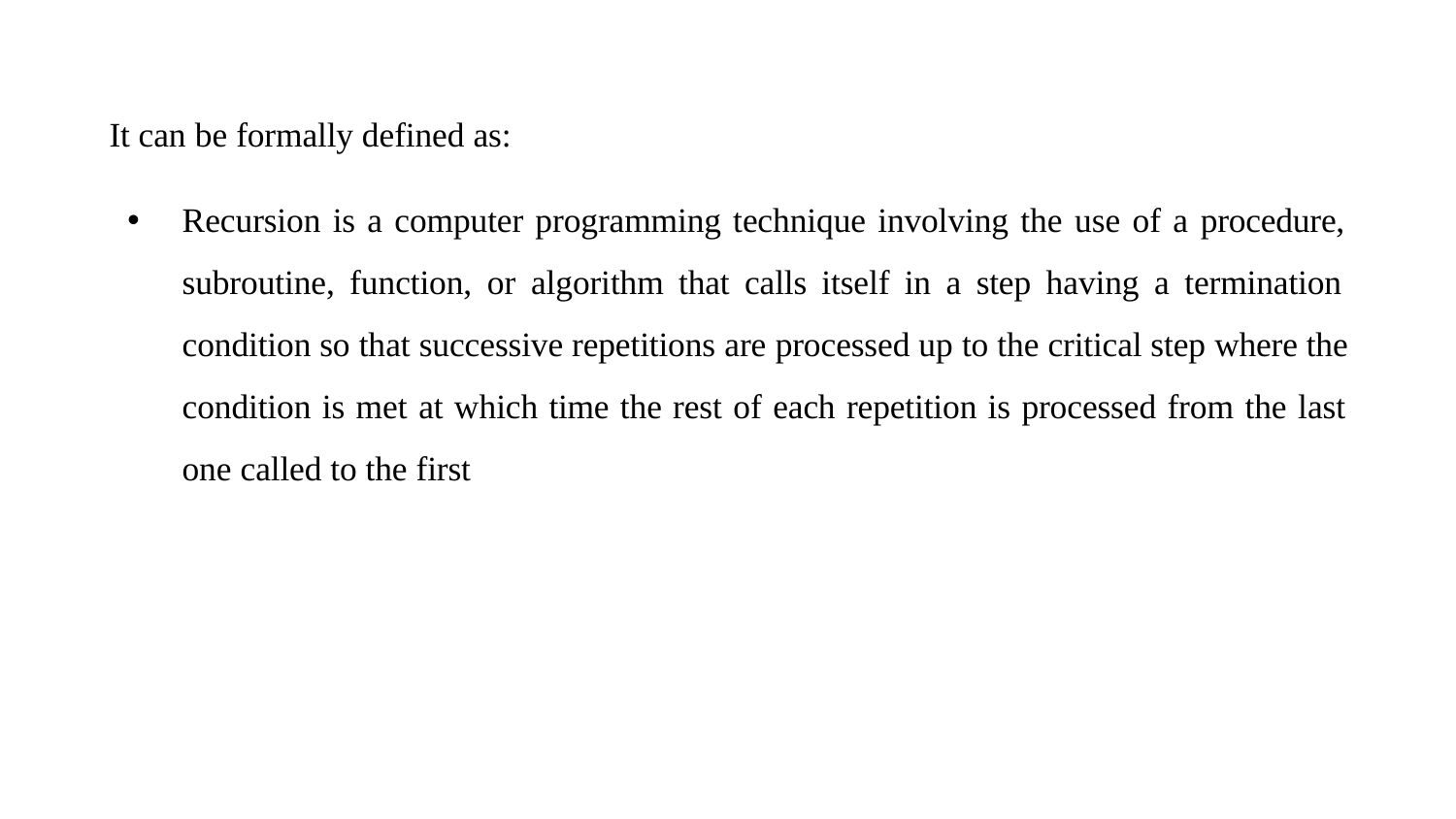

It can be formally defined as:
Recursion is a computer programming technique involving the use of a procedure,  subroutine, function, or algorithm that calls itself in a step having a termination  condition so that successive repetitions are processed up to the critical step where the  condition is met at which time the rest of each repetition is processed from the last  one called to the first